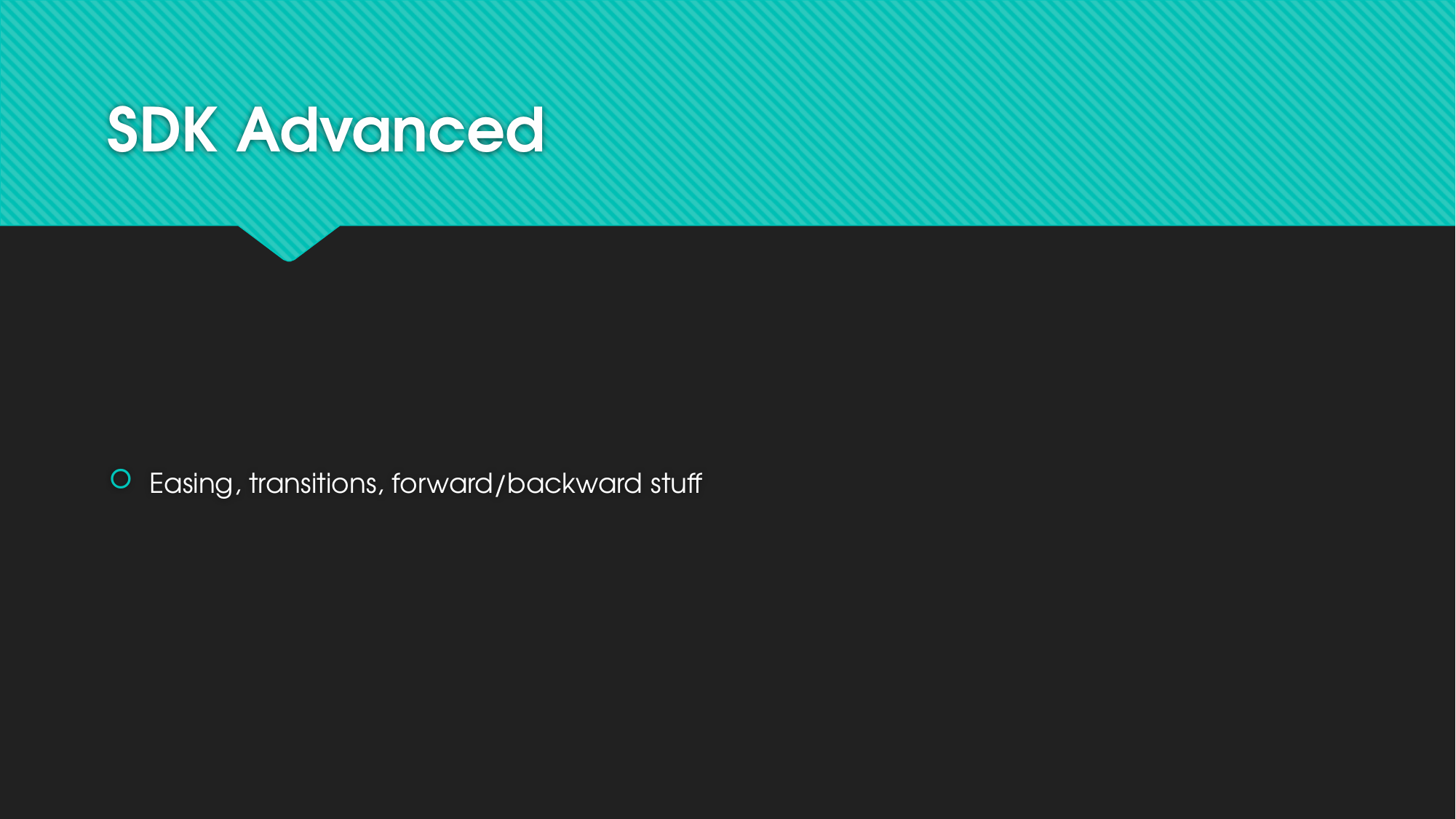

# SDK Advanced
Easing, transitions, forward/backward stuff